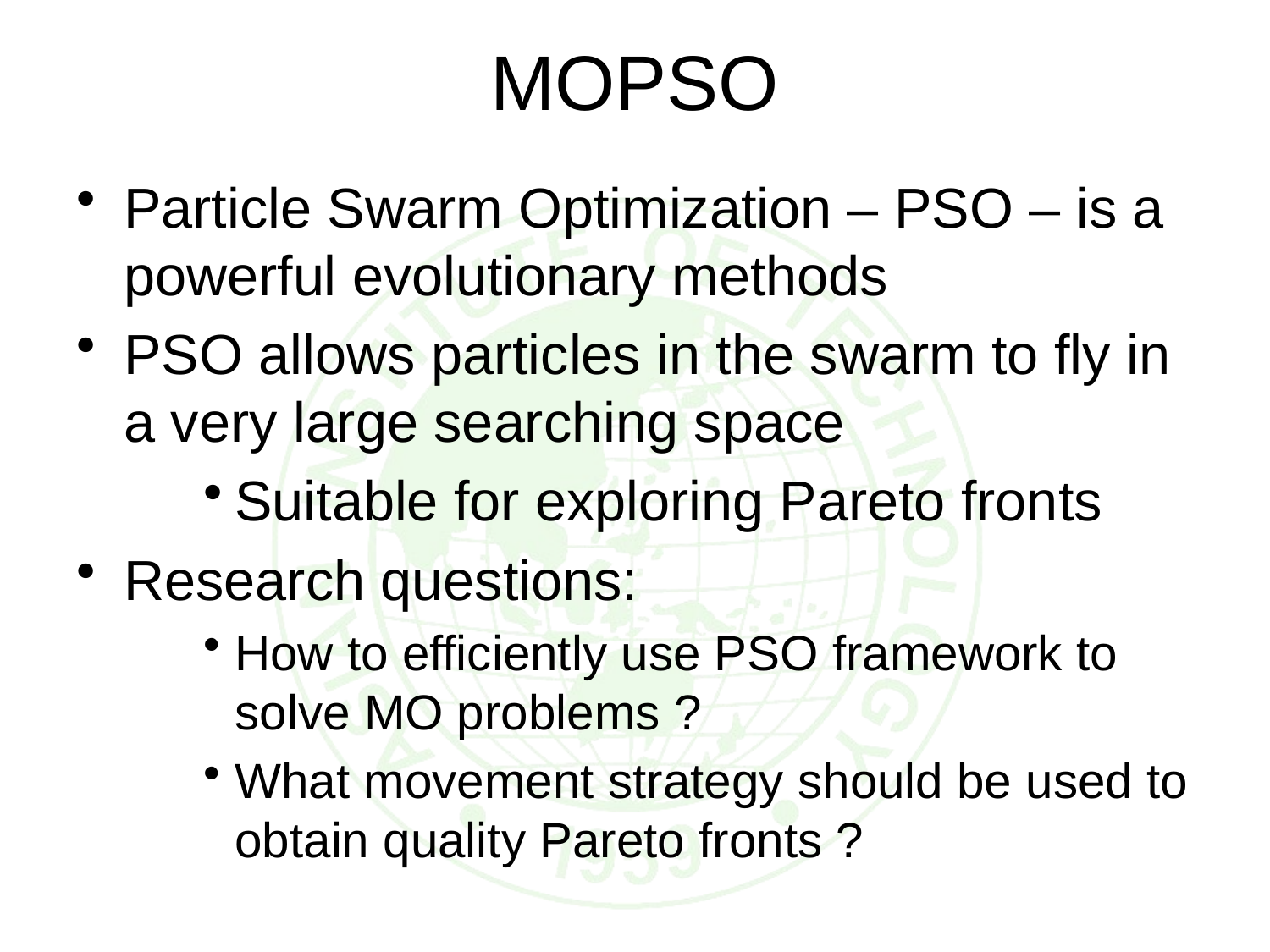

# MOPSO
Particle Swarm Optimization – PSO – is a powerful evolutionary methods
PSO allows particles in the swarm to fly in a very large searching space
Suitable for exploring Pareto fronts
Research questions:
How to efficiently use PSO framework to solve MO problems ?
What movement strategy should be used to obtain quality Pareto fronts ?